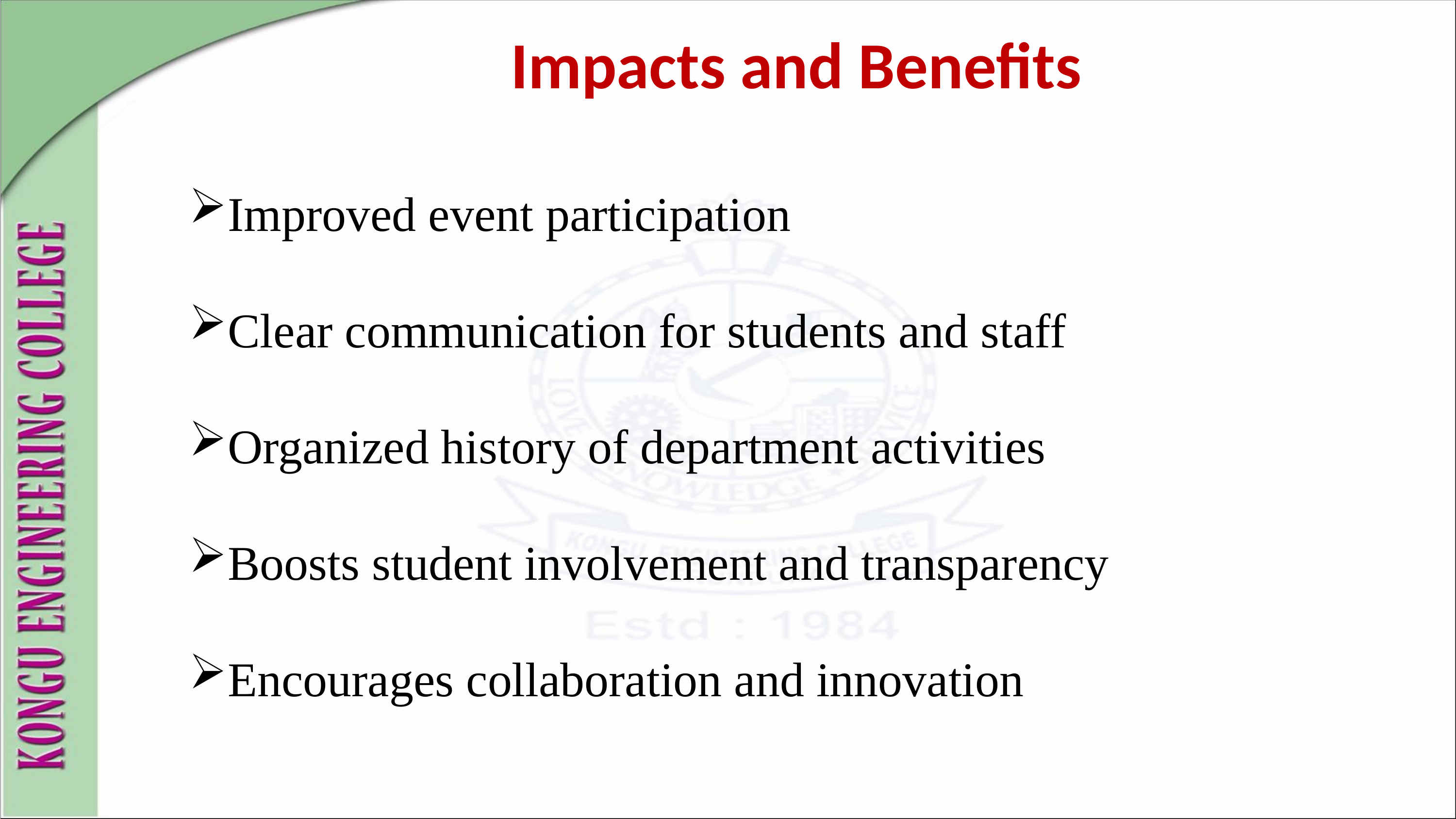

Impacts and Benefits
Improved event participation

Clear communication for students and staff

Organized history of department activities

Boosts student involvement and transparency

Encourages collaboration and innovation